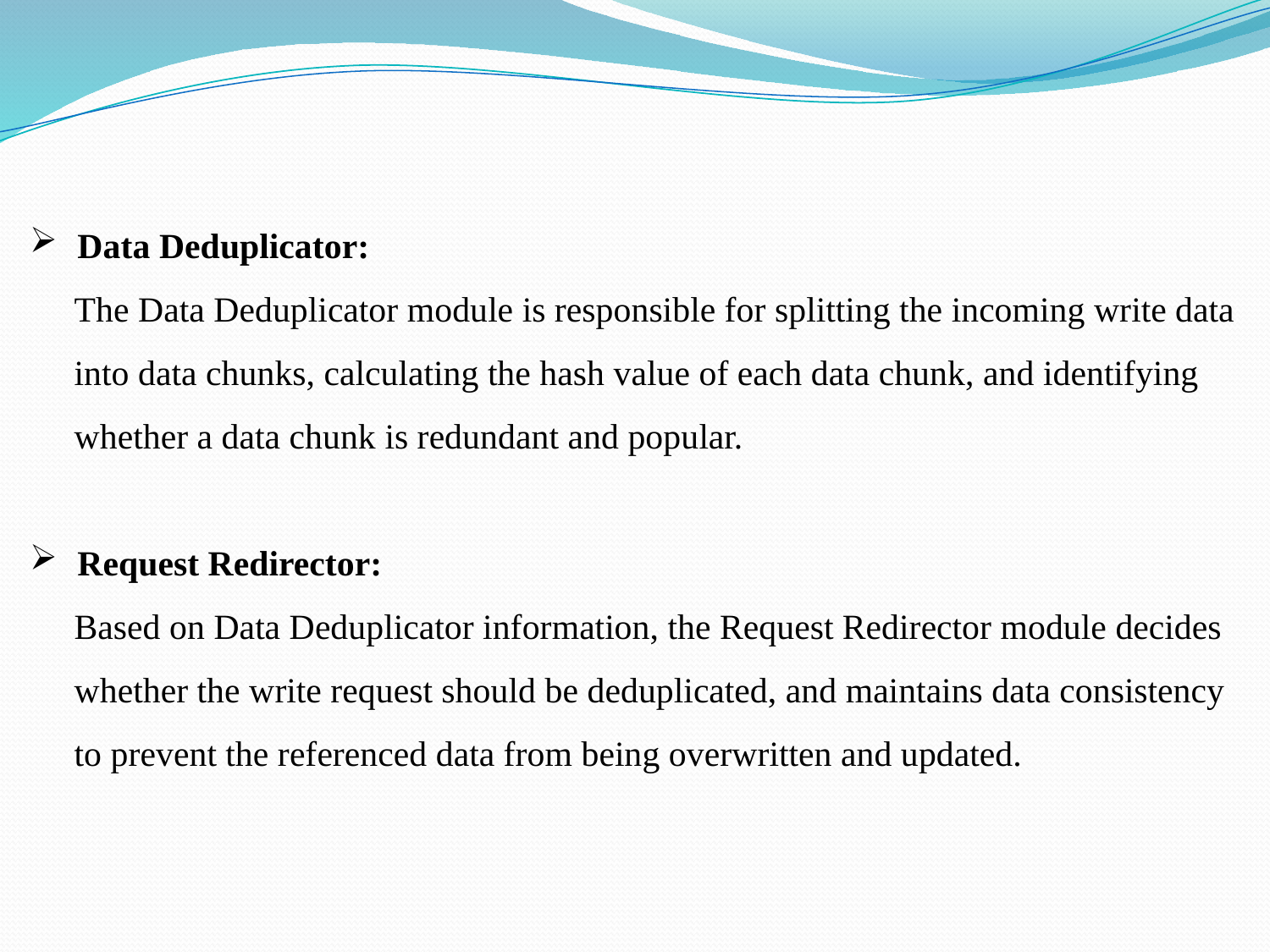

Data Deduplicator:
     The Data Deduplicator module is responsible for splitting the incoming write data
     into data chunks, calculating the hash value of each data chunk, and identifying
     whether a data chunk is redundant and popular.

Request Redirector:
     Based on Data Deduplicator information, the Request Redirector module decides
     whether the write request should be deduplicated, and maintains data consistency
     to prevent the referenced data from being overwritten and updated.